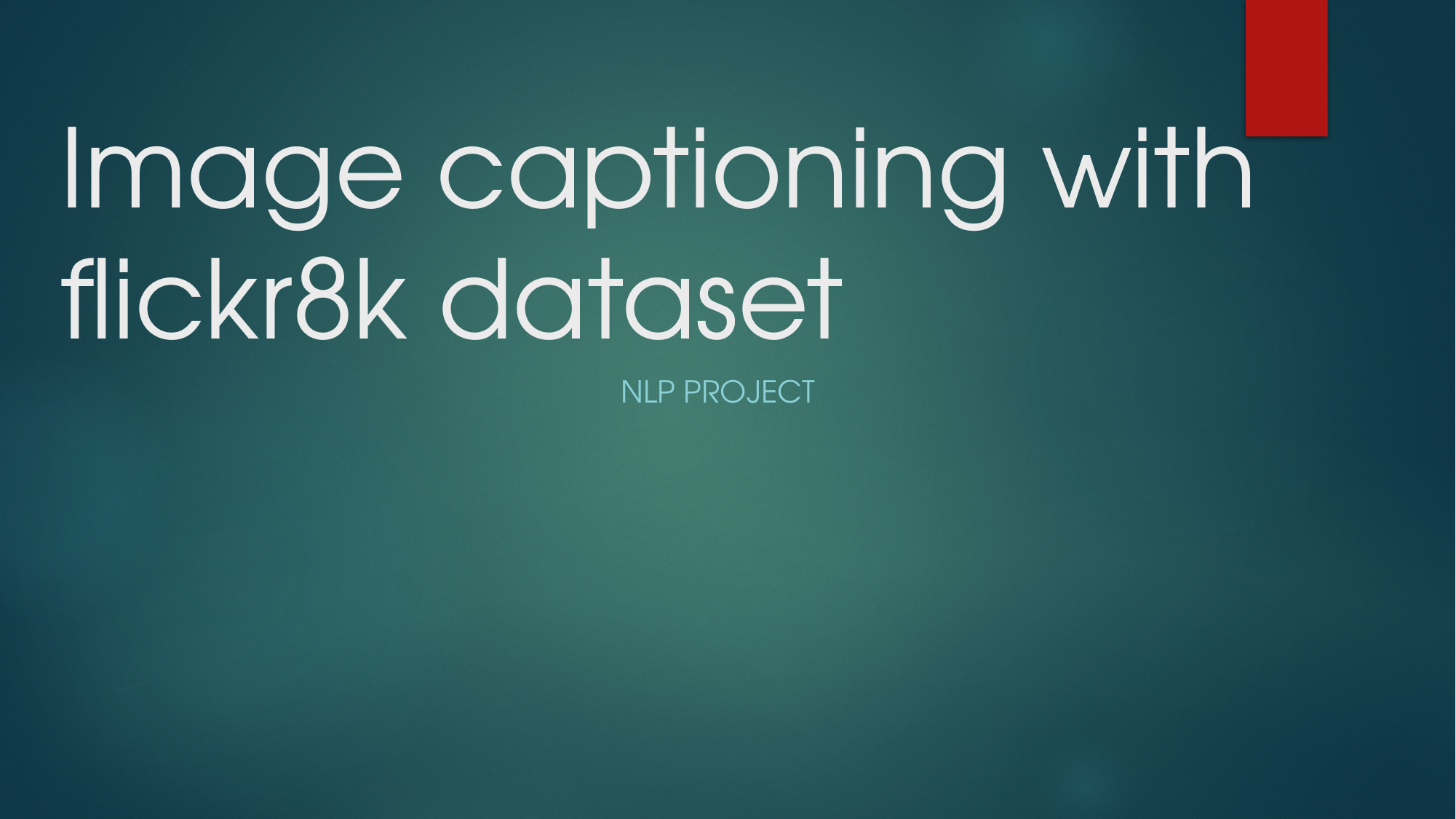

# Image captioning with flickr8k dataset
NLP project